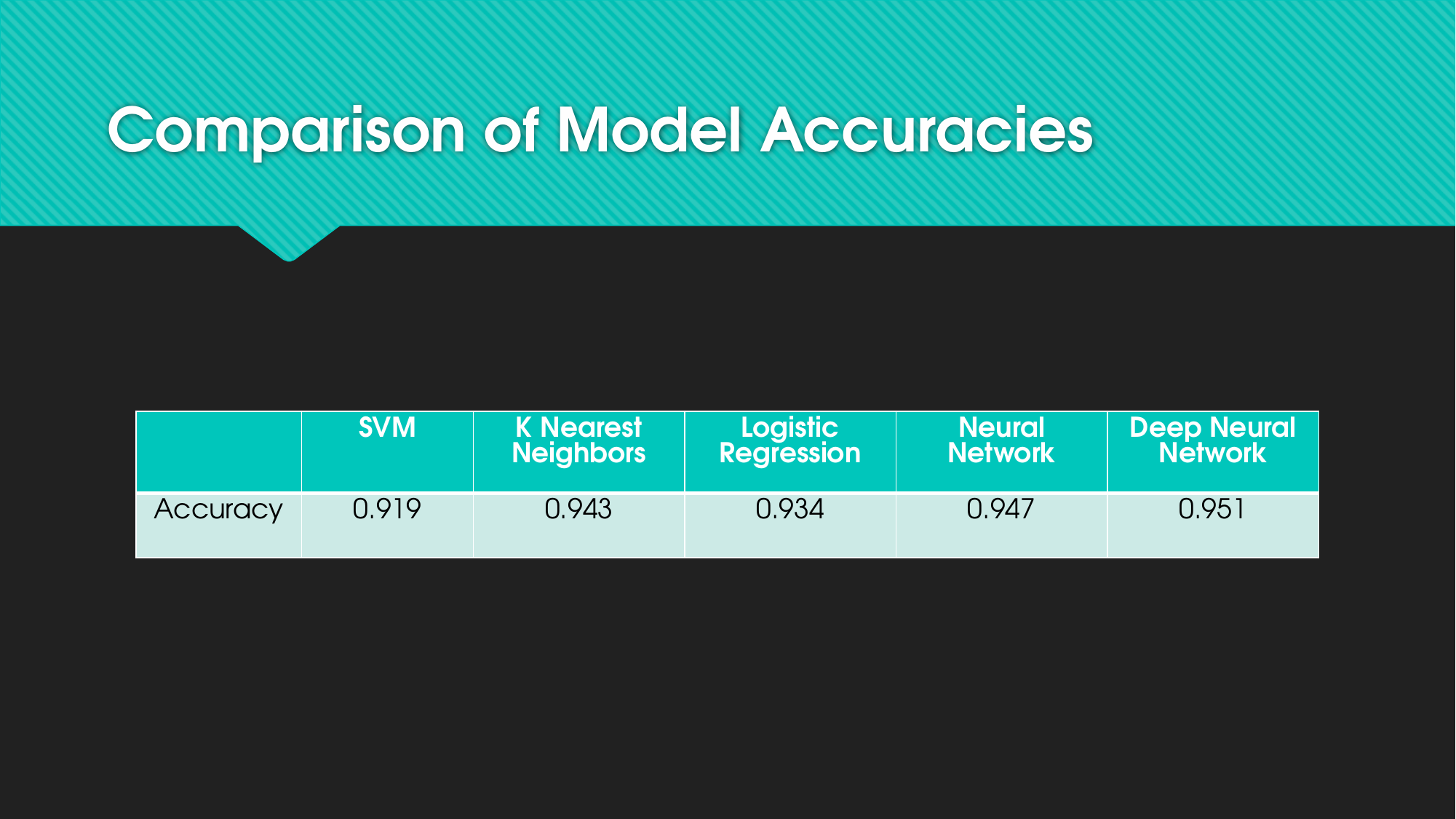

# Comparison of Model Accuracies
|  | SVM | K Nearest Neighbors | Logistic Regression | Neural Network | Deep Neural Network |
| --- | --- | --- | --- | --- | --- |
| Accuracy | 0.919 | 0.943 | 0.934 | 0.947 | 0.951 |